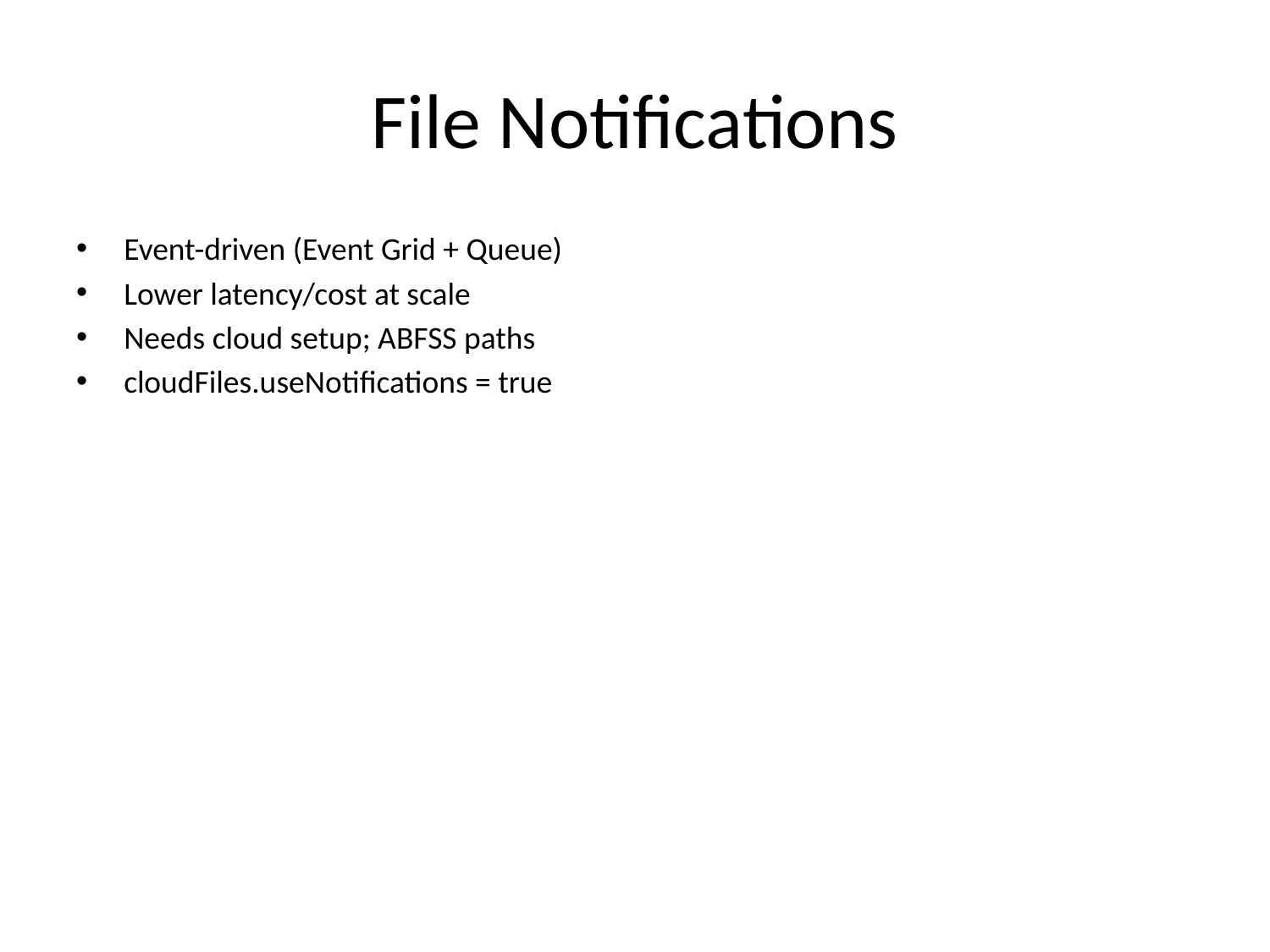

# File Notifications
Event-driven (Event Grid + Queue)
Lower latency/cost at scale
Needs cloud setup; ABFSS paths
cloudFiles.useNotifications = true